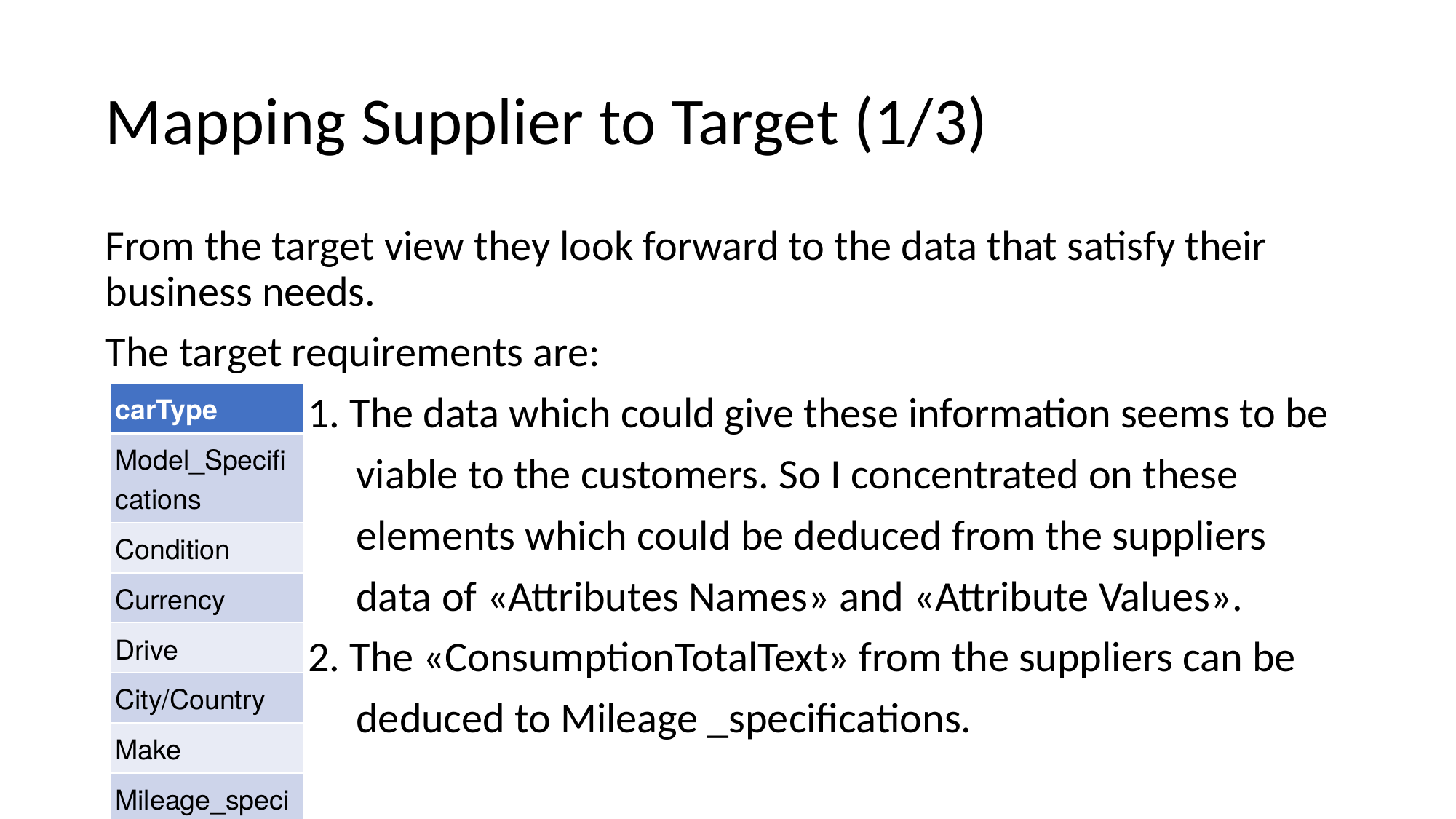

# Mapping Supplier to Target (1/3)
From the target view they look forward to the data that satisfy their business needs.
The target requirements are:
                     1. The data which could give these information seems to be
                          viable to the customers. So I concentrated on these
                          elements which could be deduced from the suppliers
                          data of «Attributes Names» and «Attribute Values».
                     2. The «ConsumptionTotalText» from the suppliers can be
                          deduced to Mileage _specifications.
| carType |
| --- |
| Model\_Specifications |
| Condition |
| Currency |
| Drive |
| City/Country |
| Make |
| Mileage\_specifications |